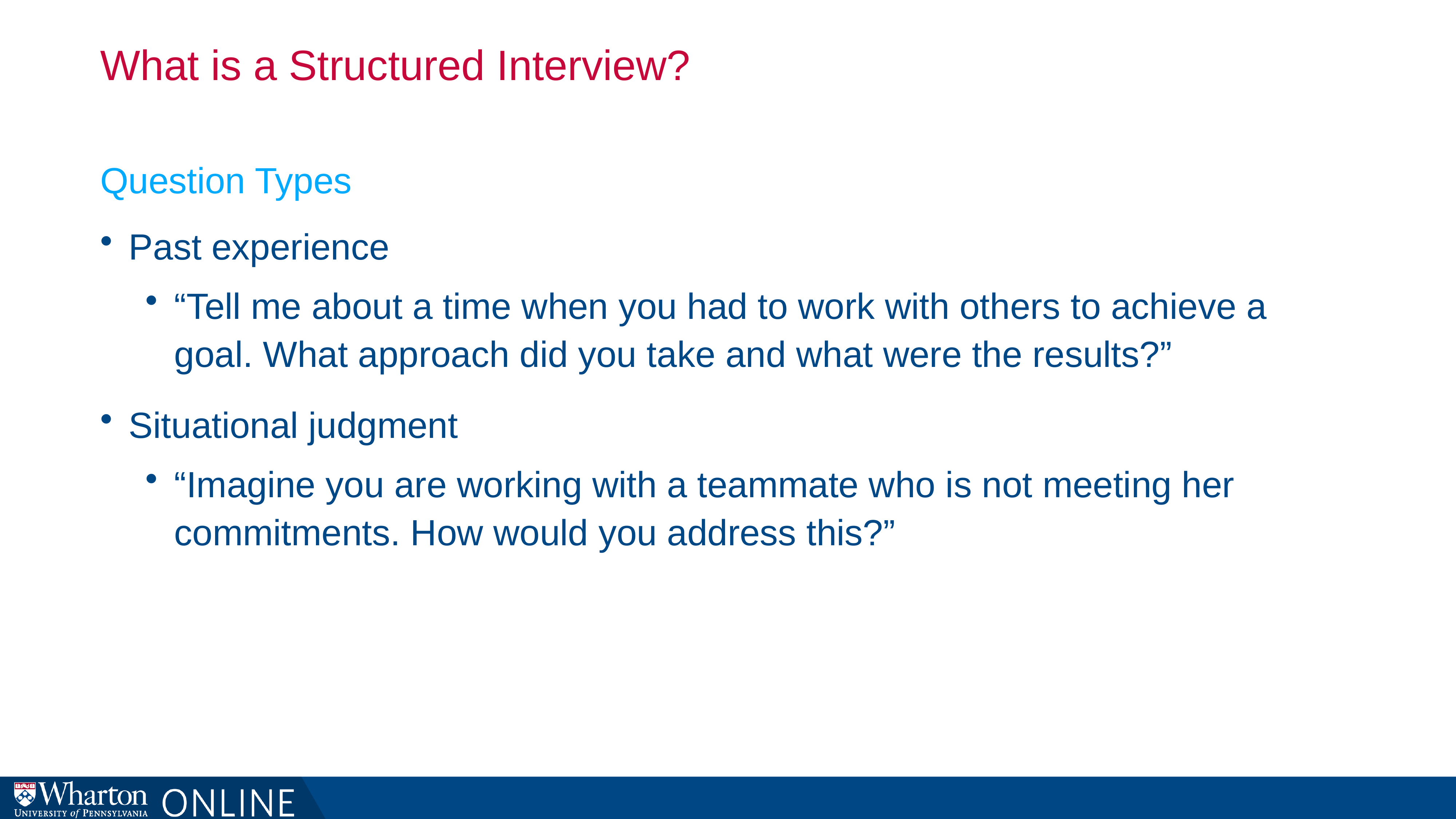

# What is a Structured Interview?
Question Types
Past experience
“Tell me about a time when you had to work with others to achieve a goal. What approach did you take and what were the results?”
Situational judgment
“Imagine you are working with a teammate who is not meeting her commitments. How would you address this?”